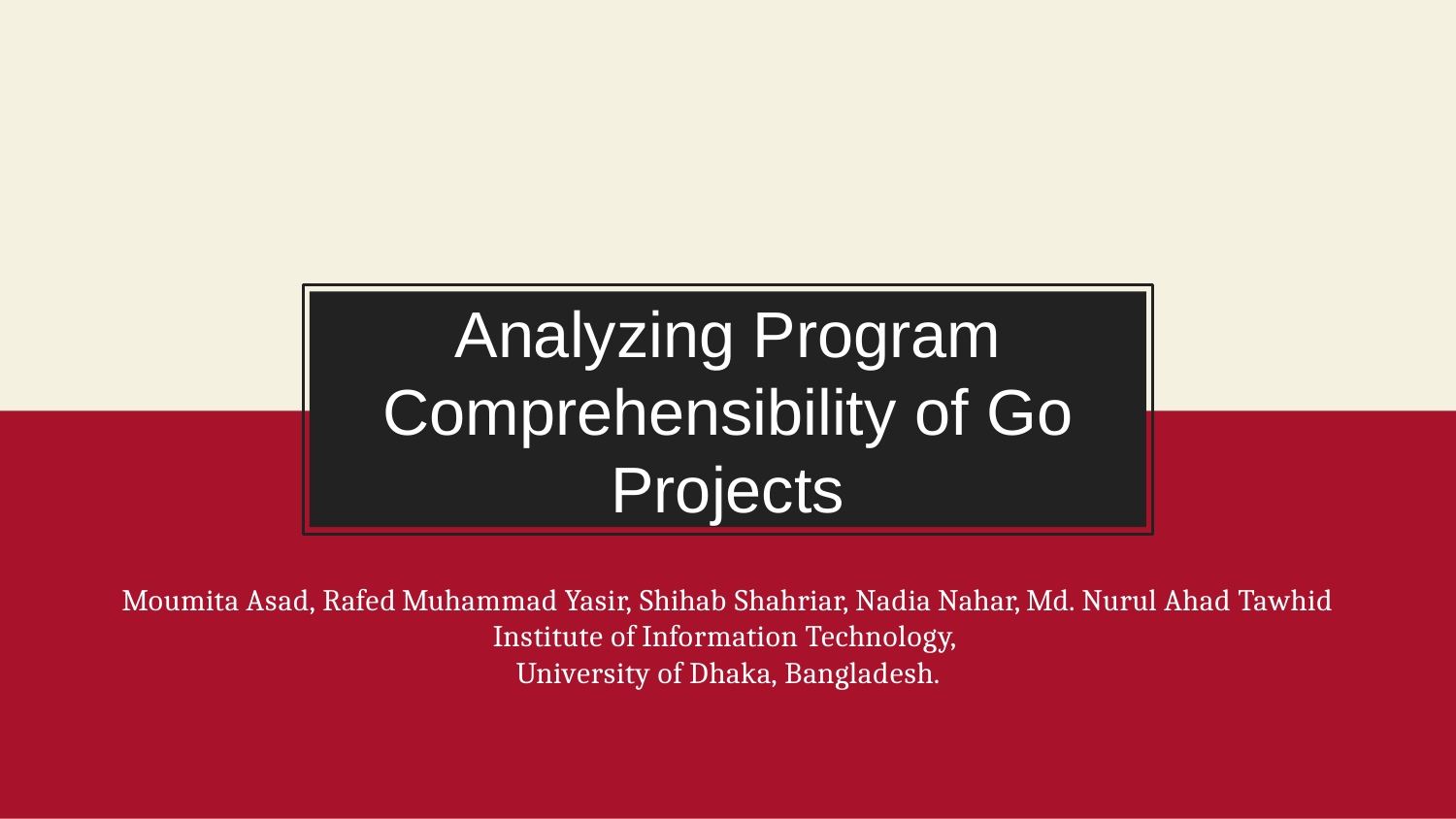

# Analyzing Program Comprehensibility of Go Projects
Moumita Asad, Rafed Muhammad Yasir, Shihab Shahriar, Nadia Nahar, Md. Nurul Ahad Tawhid
Institute of Information Technology,
University of Dhaka, Bangladesh.